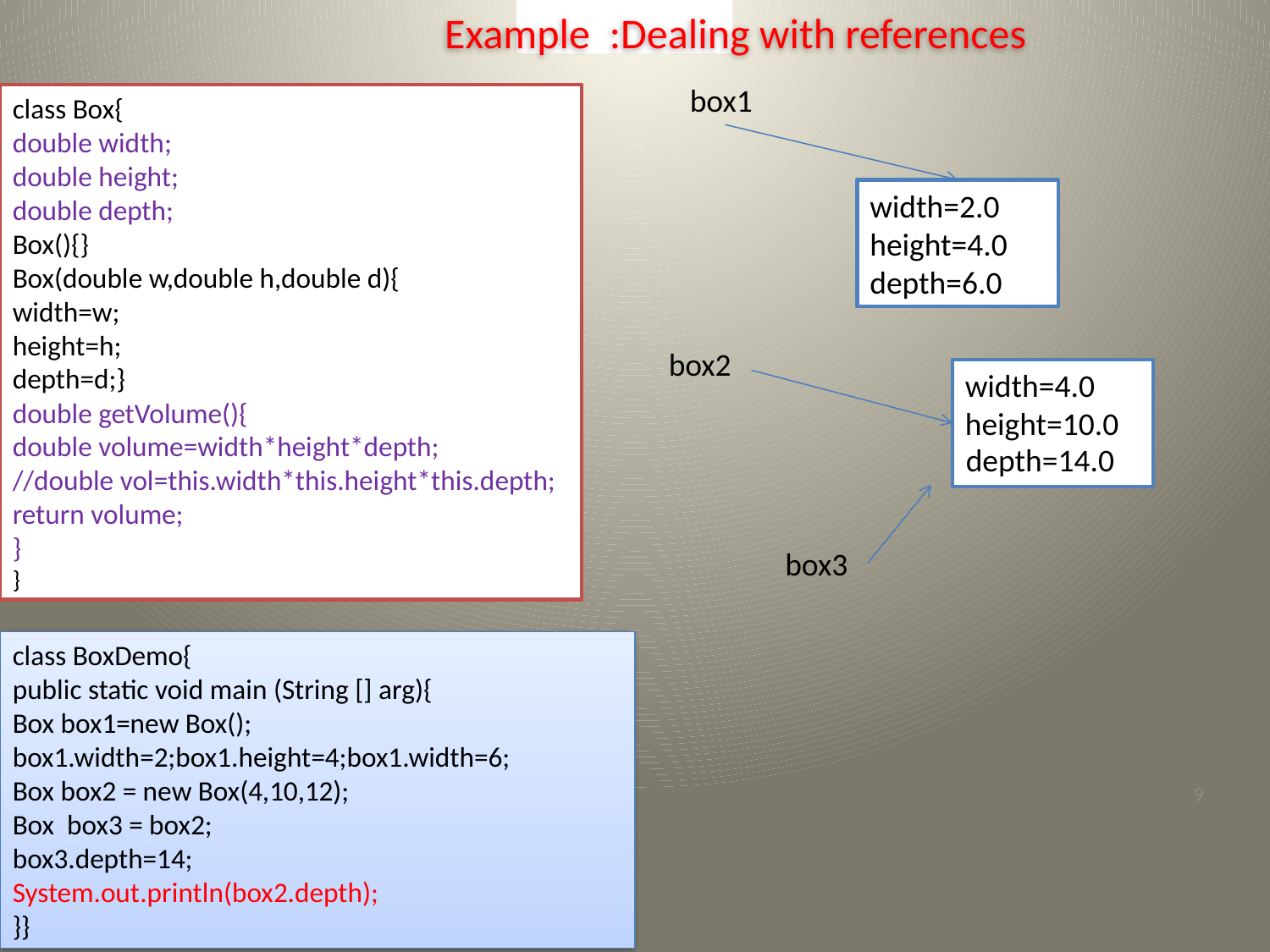

Example  :Dealing with references

box1
class Box{
double width;
double height;
double depth;
Box(){}
Box(double w,double h,double d){
width=w;
height=h;
depth=d;}
double getVolume(){
double volume=width*height*depth;
//double vol=this.width*this.height*this.depth;
return volume;
}
}
width=0.0
height=0.0
depth=0.0
width=2.0
height=4.0
depth=6.0
box2
width=4.0
height=10.0

depth=14.0
box3
class BoxDemo{
public static void main (String [] arg){
Box box1=new Box();
box1.width=2;box1.height=4;box1.width=6;
Box box2 = new Box(4,10,12);
Box  box3 = box2;
box3.depth=14;
System.out.println(box2.depth);
}}
9